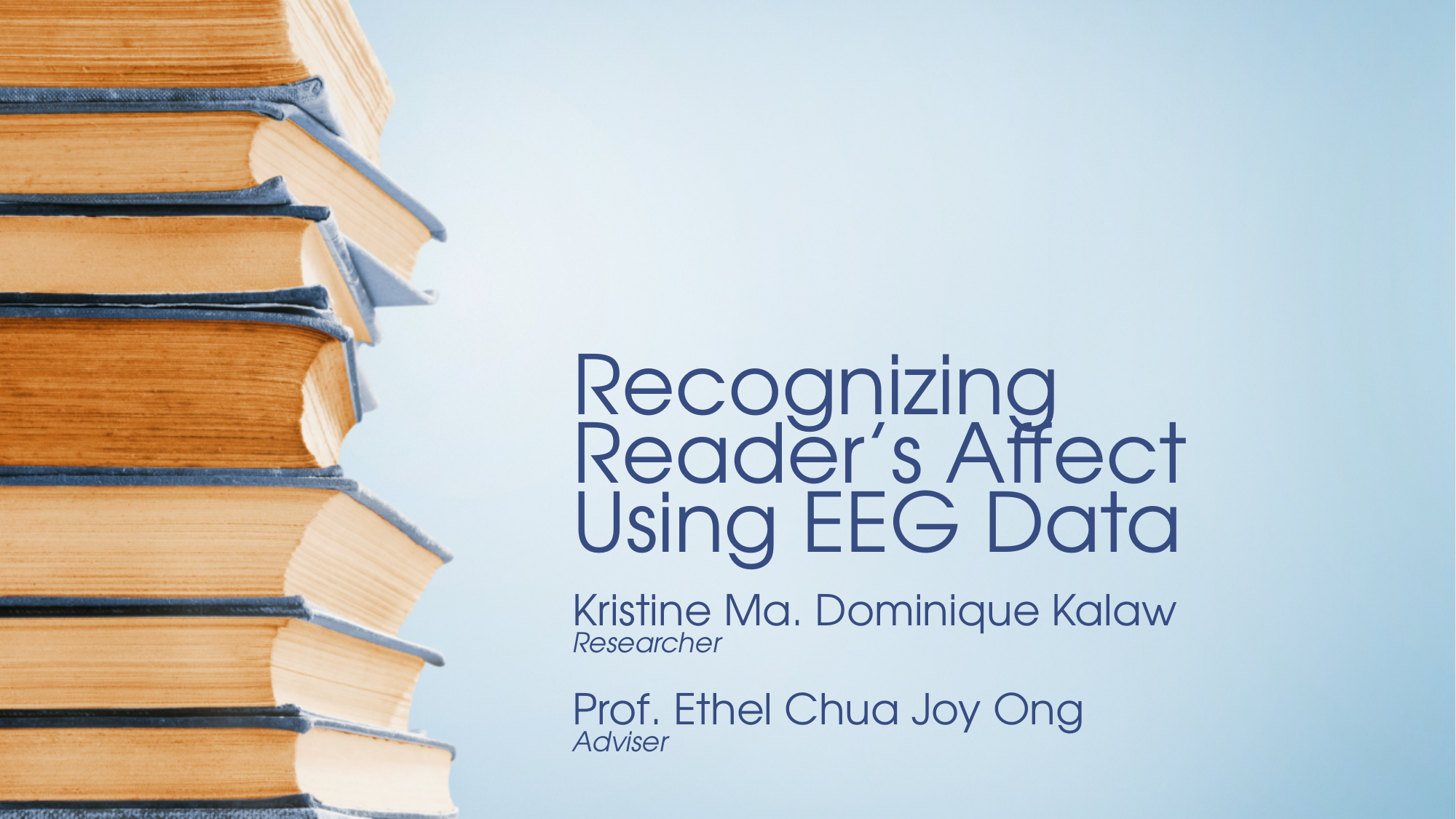

# Recognizing Reader’s Affect Using EEG Data
Kristine Ma. Dominique Kalaw
Researcher

Prof. Ethel Chua Joy Ong
Adviser